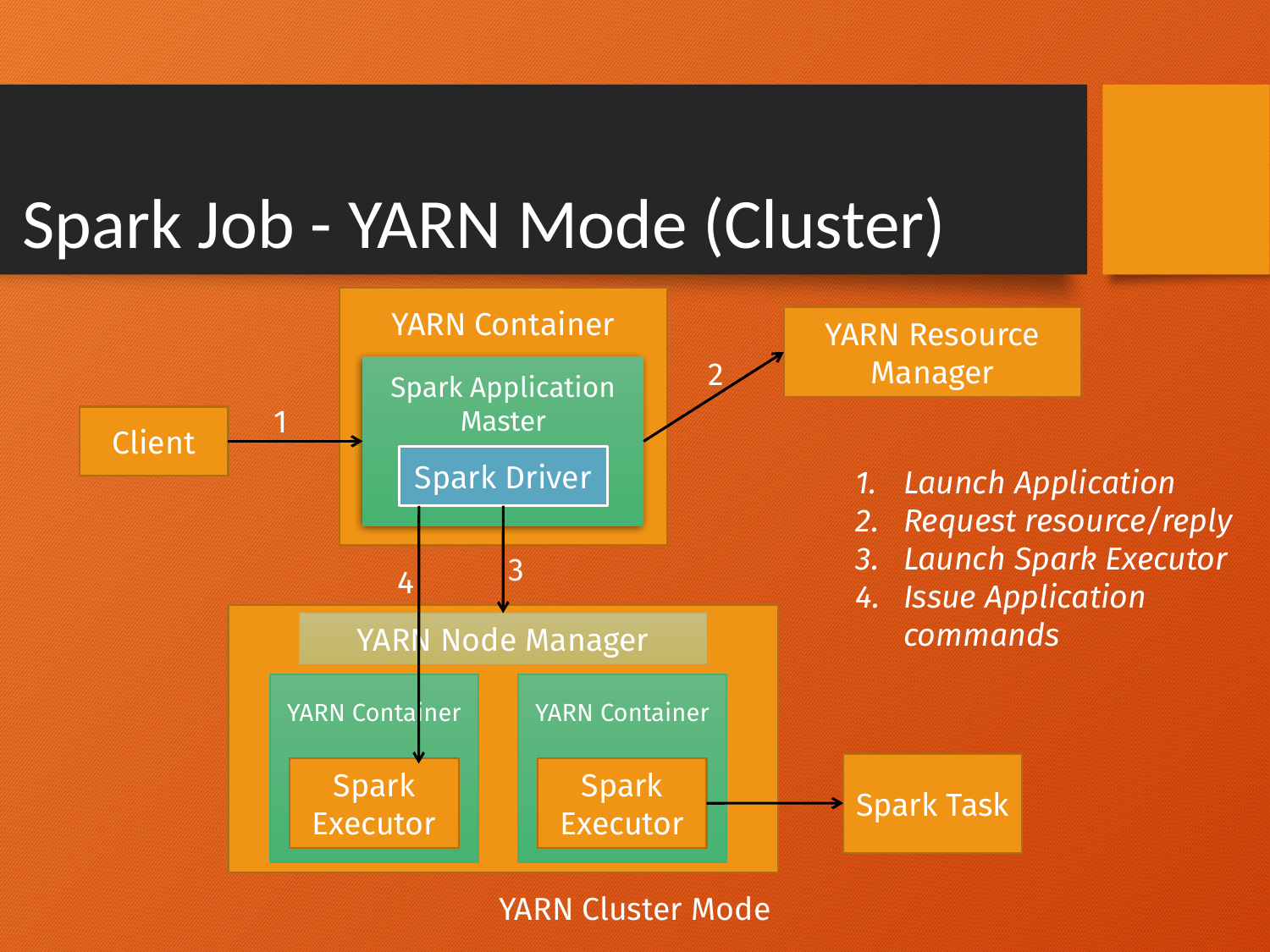

Spark Job - YARN Mode (Cluster)

YARN Container
YARN Resource Manager
2

Spark Application Master
1
Client
Spark Driver
Launch Application
Request resource/reply
Launch Spark Executor
Issue Application commands
3
4

YARN Node Manager

YARN Container
YARN Container
Spark Task
Spark Executor
Spark Executor
YARN Cluster Mode